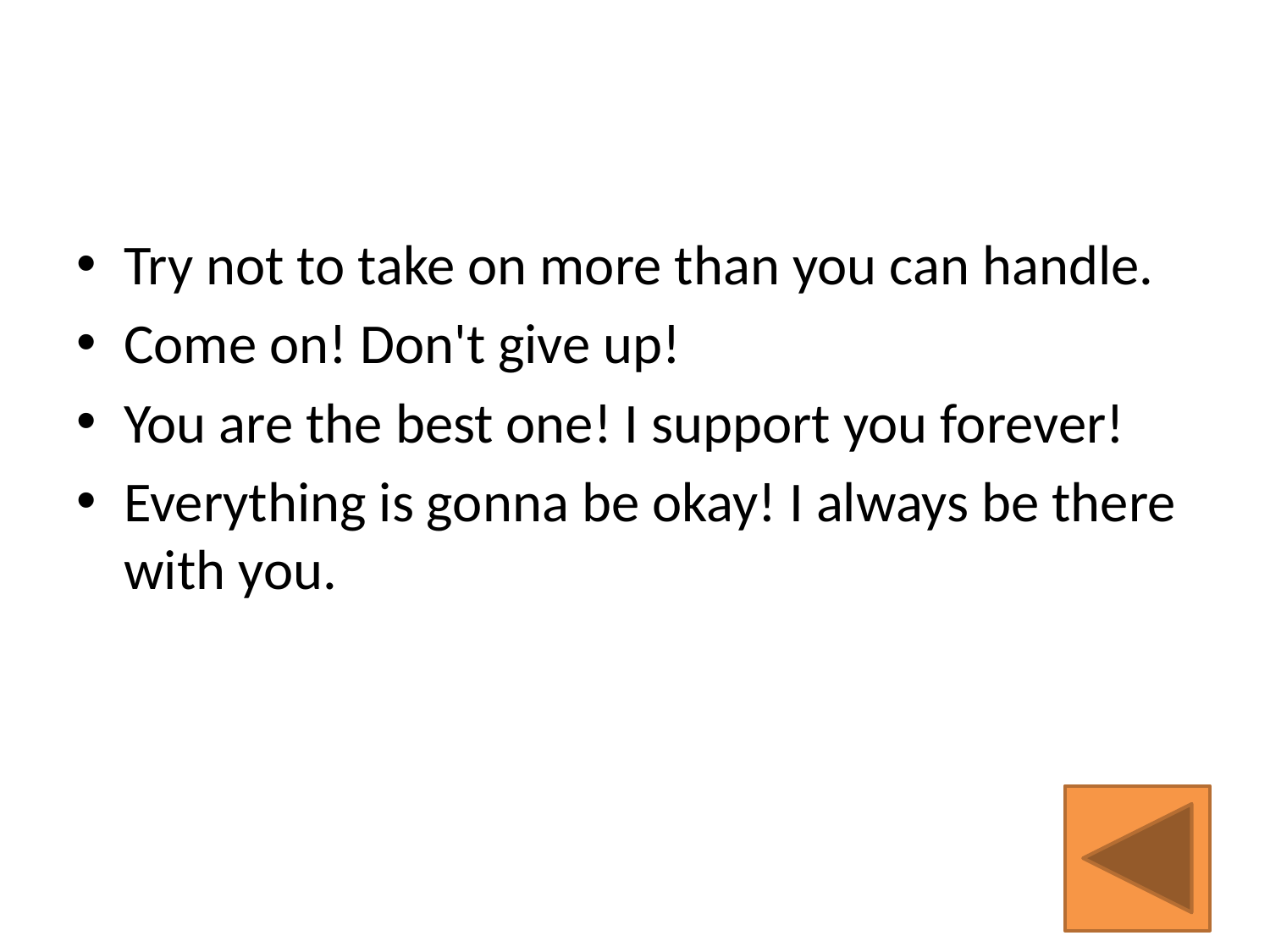

#
Try not to take on more than you can handle.
Come on! Don't give up!
You are the best one! I support you forever!
Everything is gonna be okay! I always be there with you.